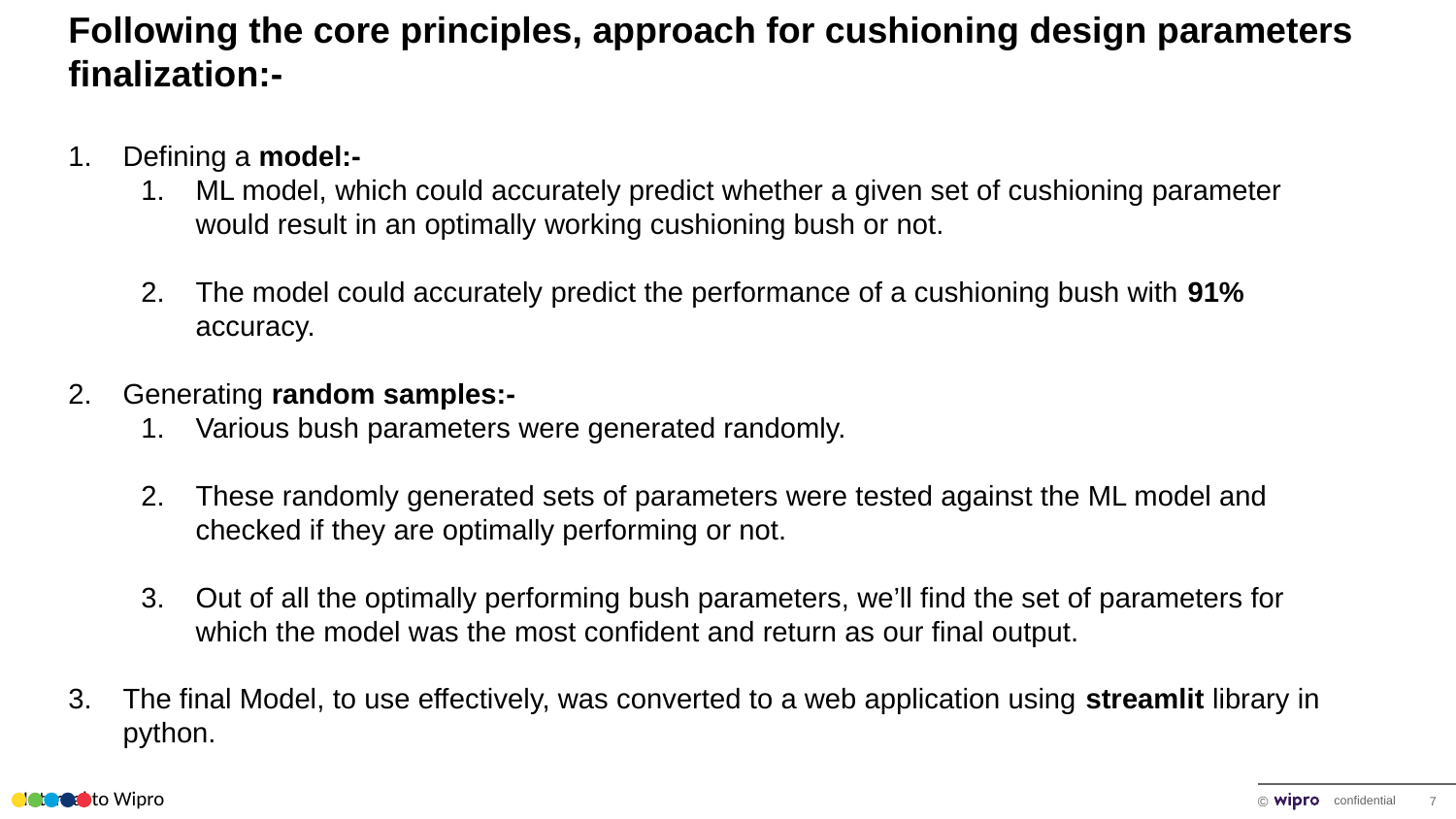

Following the core principles, approach for cushioning design parameters finalization:-
Defining a model:-
ML model, which could accurately predict whether a given set of cushioning parameter would result in an optimally working cushioning bush or not.

The model could accurately predict the performance of a cushioning bush with 91% accuracy.

Generating random samples:-
Various bush parameters were generated randomly.

These randomly generated sets of parameters were tested against the ML model and checked if they are optimally performing or not.

Out of all the optimally performing bush parameters, we’ll find the set of parameters for which the model was the most confident and return as our final output.

The final Model, to use effectively, was converted to a web application using streamlit library in python.